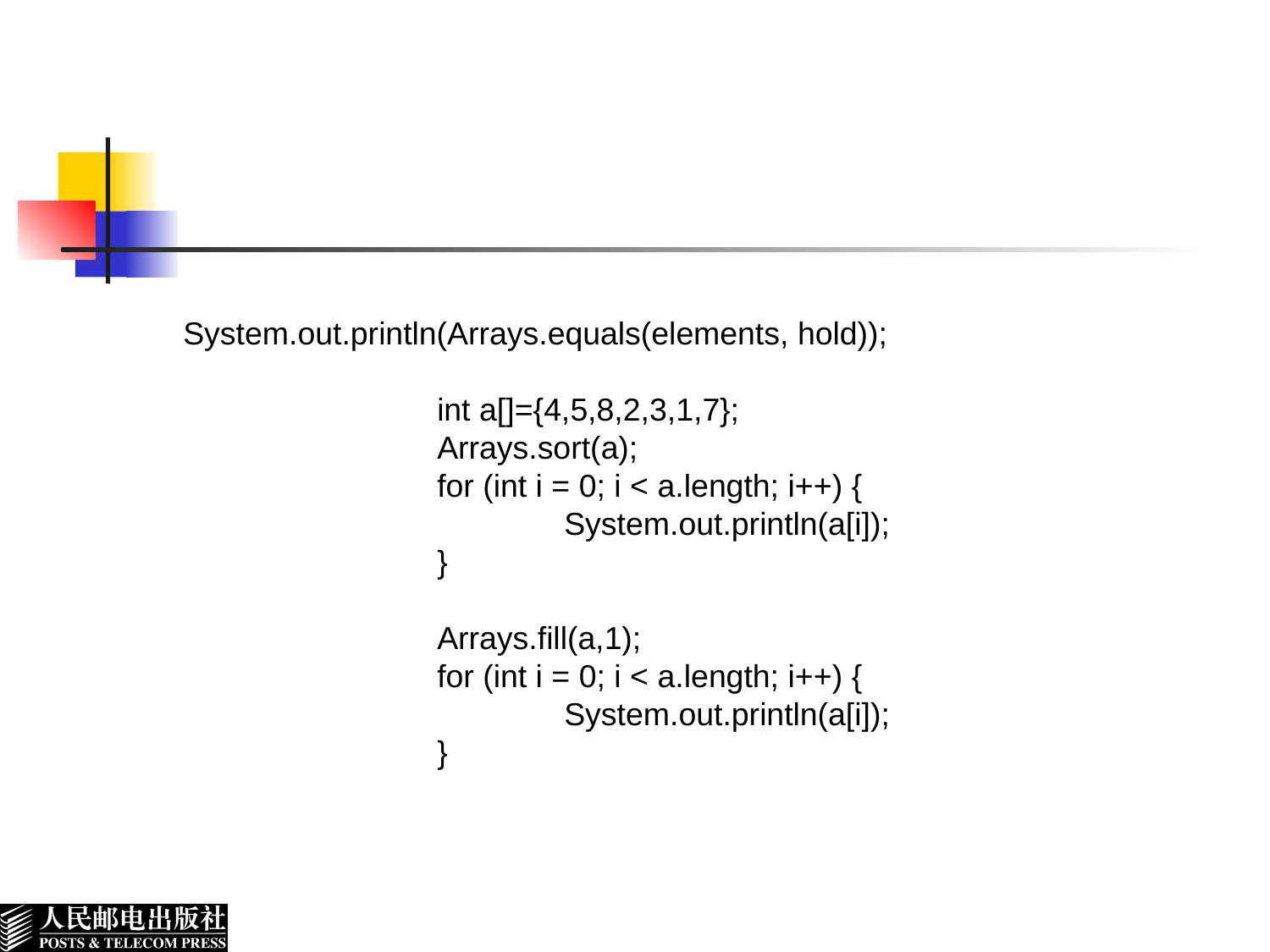

System.out.println(Arrays.equals(elements, hold));

		int a[]={4,5,8,2,3,1,7};
		Arrays.sort(a);
		for (int i = 0; i < a.length; i++) {
			System.out.println(a[i]);
		}

		Arrays.fill(a,1);
		for (int i = 0; i < a.length; i++) {
			System.out.println(a[i]);
		}